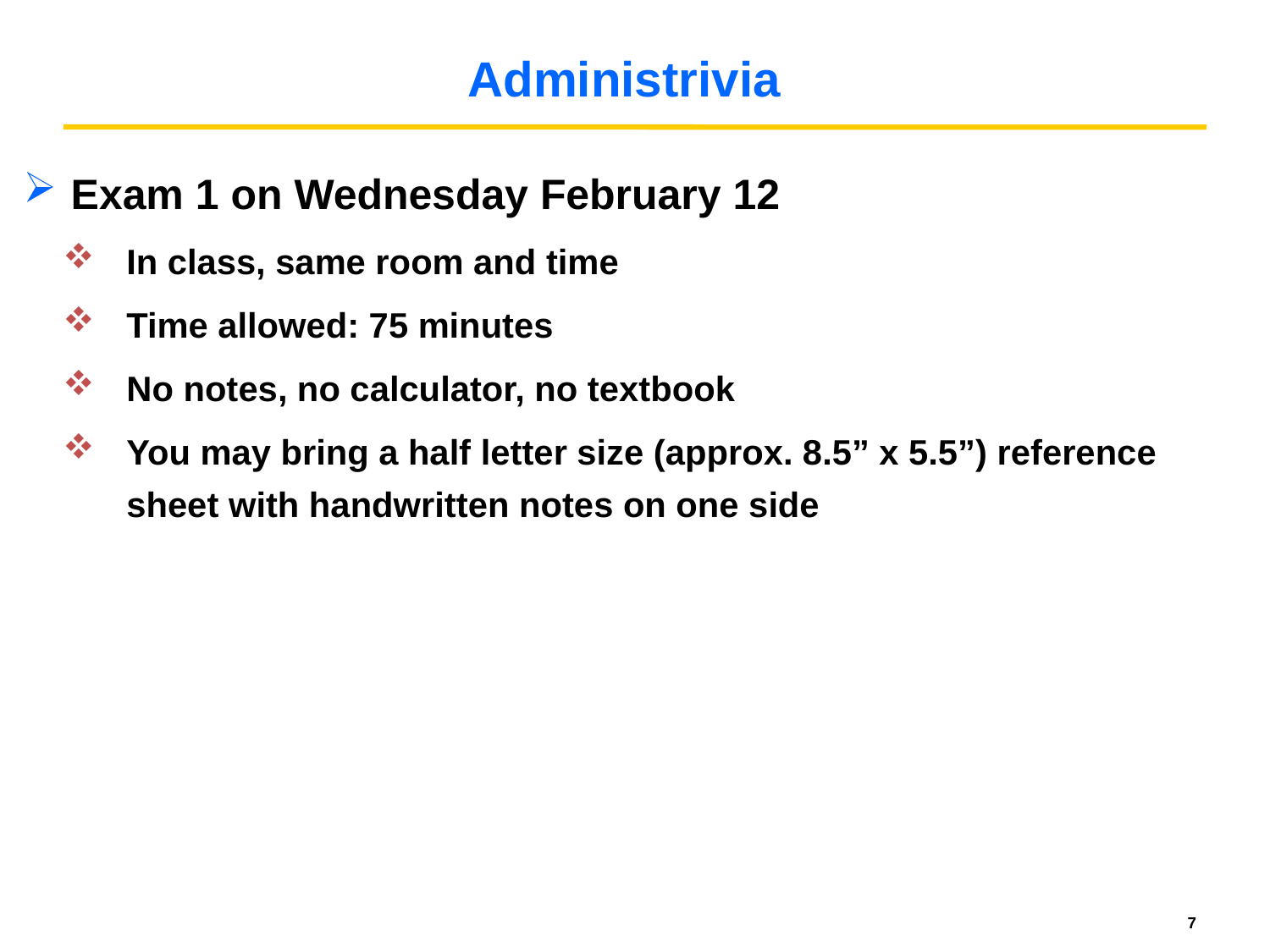

# Administrivia
Exam 1 on Wednesday February 12
In class, same room and time
Time allowed: 75 minutes
No notes, no calculator, no textbook
You may bring a half letter size (approx. 8.5” x 5.5”) reference sheet with handwritten notes on one side
7